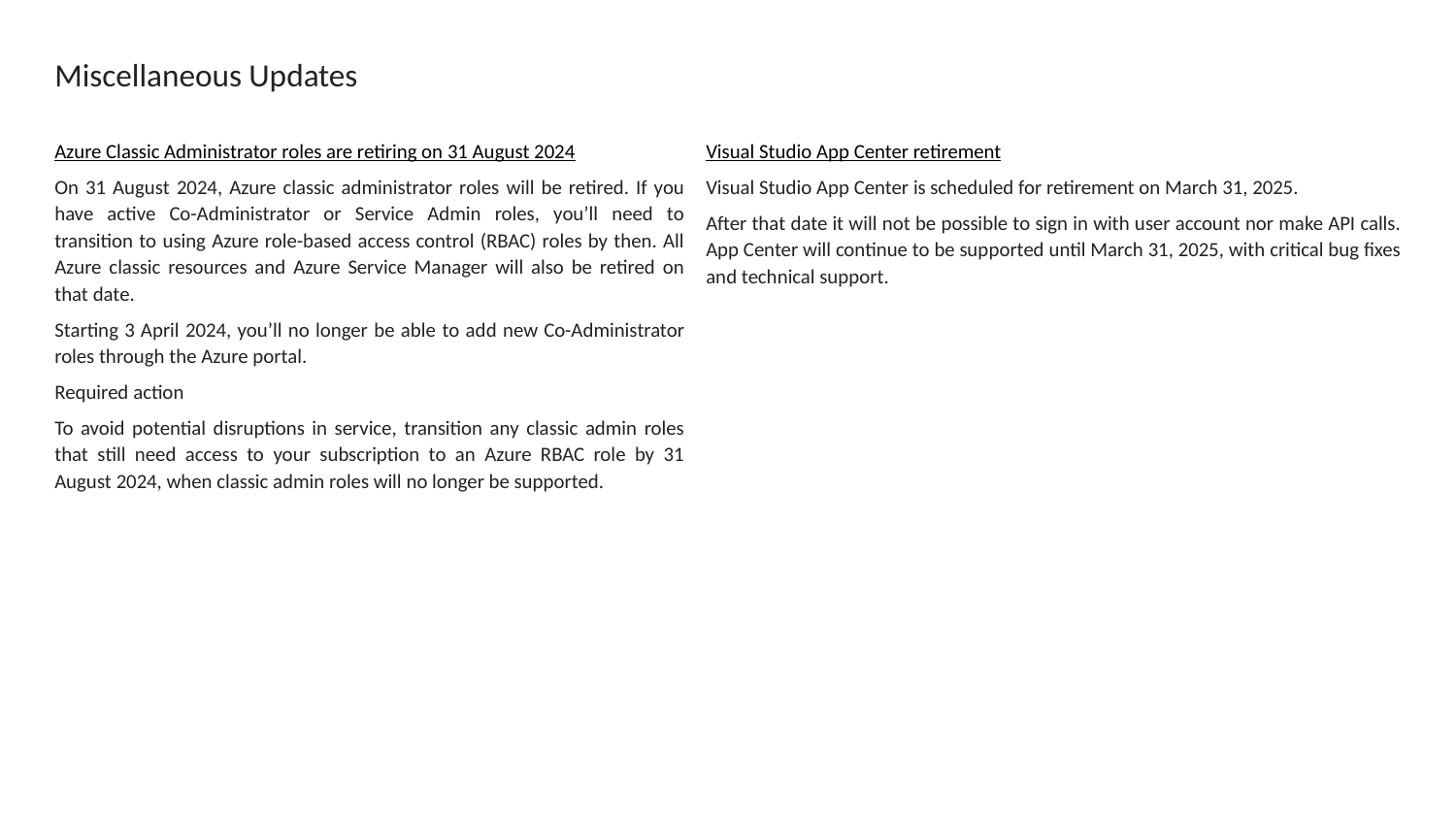

# Miscellaneous Updates
Azure Classic Administrator roles are retiring on 31 August 2024
On 31 August 2024, Azure classic administrator roles will be retired. If you have active Co-Administrator or Service Admin roles, you’ll need to transition to using Azure role-based access control (RBAC) roles by then. All Azure classic resources and Azure Service Manager will also be retired on that date.
Starting 3 April 2024, you’ll no longer be able to add new Co-Administrator roles through the Azure portal.
Required action
To avoid potential disruptions in service, transition any classic admin roles that still need access to your subscription to an Azure RBAC role by 31 August 2024, when classic admin roles will no longer be supported.
Visual Studio App Center retirement
Visual Studio App Center is scheduled for retirement on March 31, 2025.
After that date it will not be possible to sign in with user account nor make API calls. App Center will continue to be supported until March 31, 2025, with critical bug fixes and technical support.